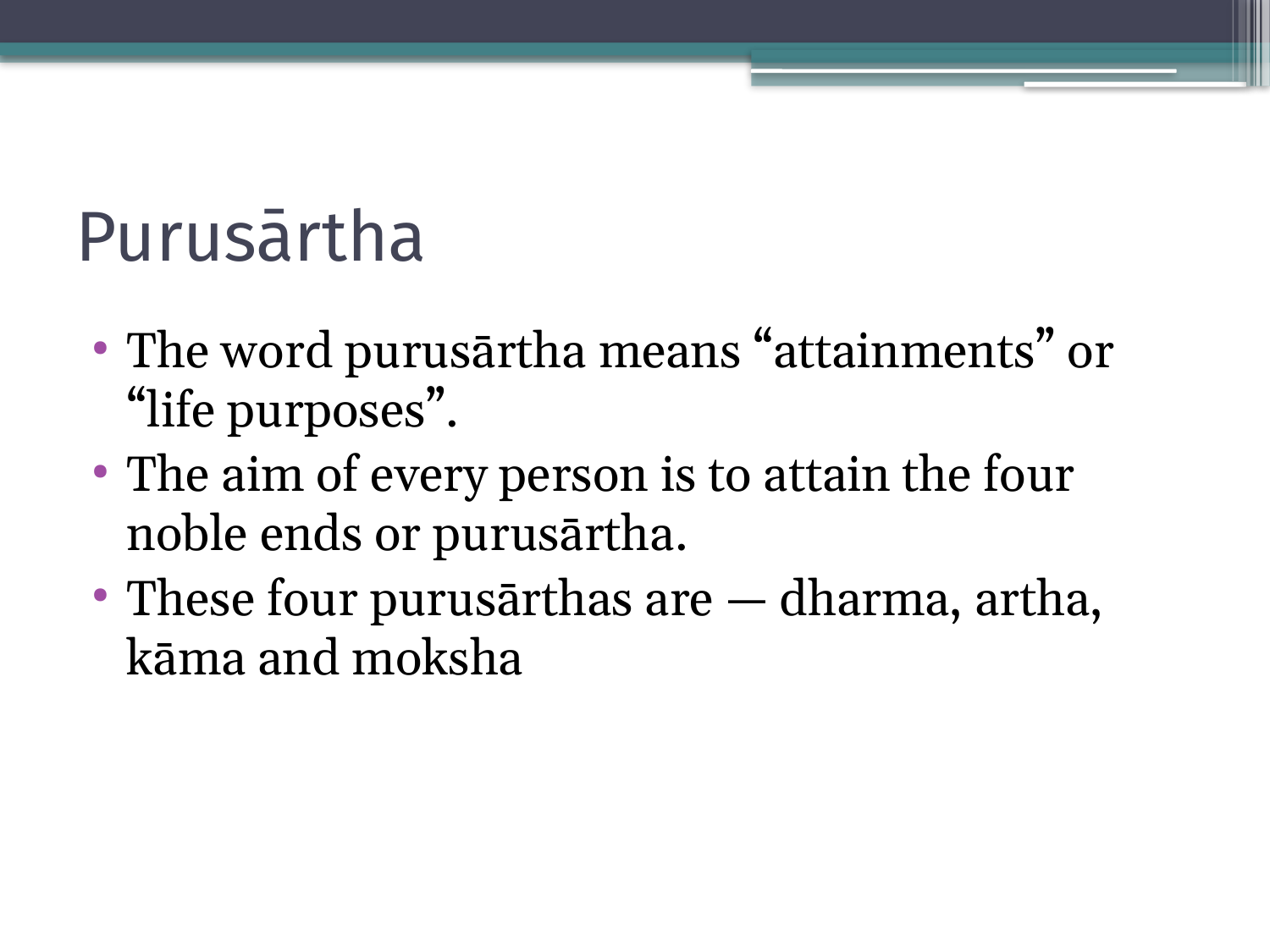

# Purusārtha
The word purusārtha means “attainments” or “life purposes”.
The aim of every person is to attain the four noble ends or purusārtha.
These four purusārthas are — dharma, artha, kāma and moksha